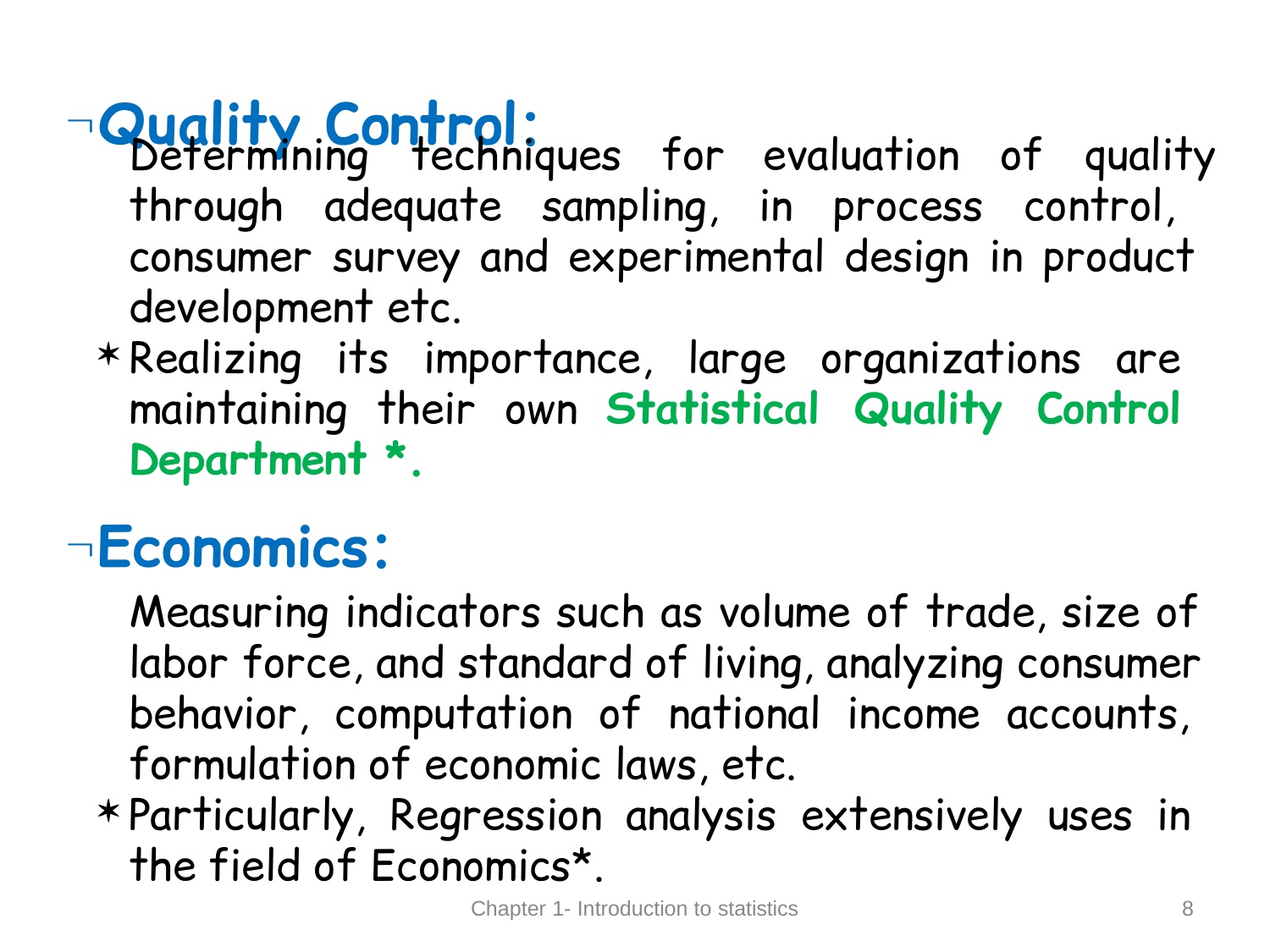

# ¬Quality Control:
Determining	techniques	for
evaluation
of	quality
through adequate sampling, in process control,  consumer survey and experimental design in product  development etc.
Realizing its importance, large organizations are  maintaining their own Statistical Quality Control  Department *.
¬Economics:
Measuring indicators such as volume of trade, size of  labor force, and standard of living, analyzing consumer  behavior, computation of national income accounts,  formulation of economic laws, etc.
Particularly, Regression analysis extensively uses in  the field of Economics*.
8
Chapter 1- Introduction to statistics